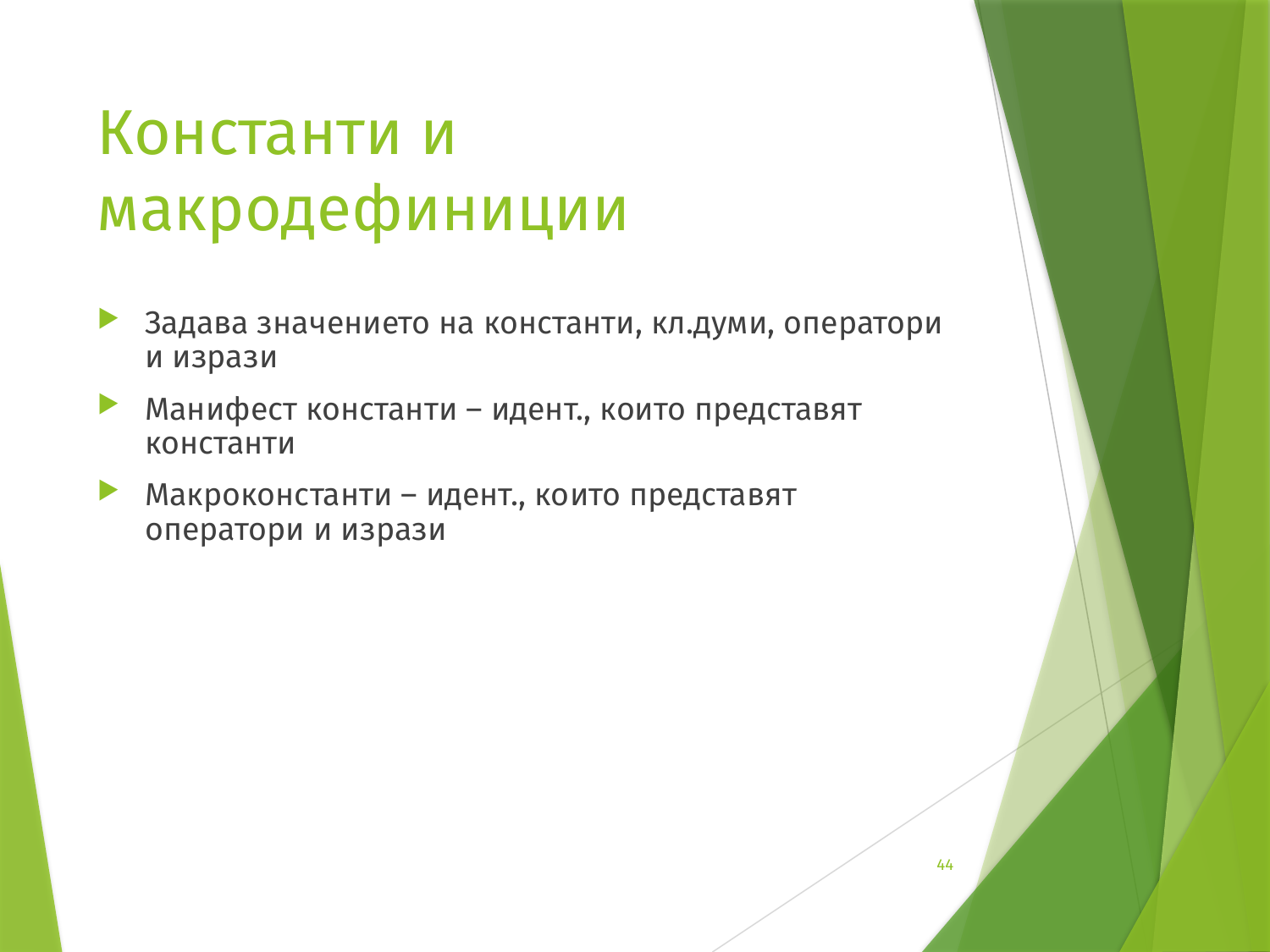

# Константи и макродефиниции
Задава значението на константи, кл.думи, оператори и изрази
Манифест константи – идент., които представят константи
Макроконстанти – идент., които представят оператори и изрази
44